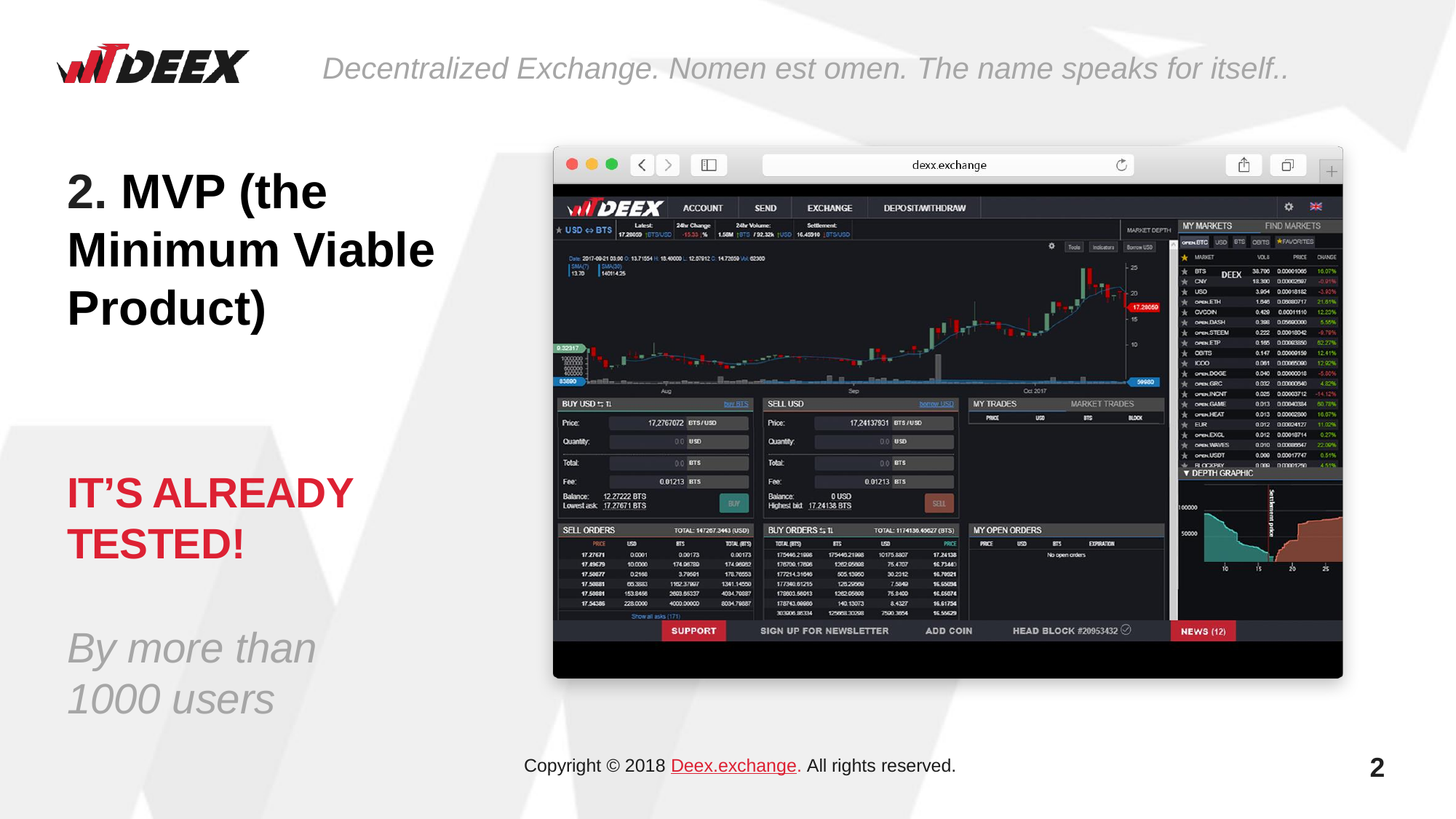

Decentralized Exchange. Nomen est omen. The name speaks for itself..

# 2. MVP (the Minimum Viable Product)
IT’S ALREADY TESTED!

By more than 1000 users
2
Copyright © 2018 Deex.exchange. All rights reserved.